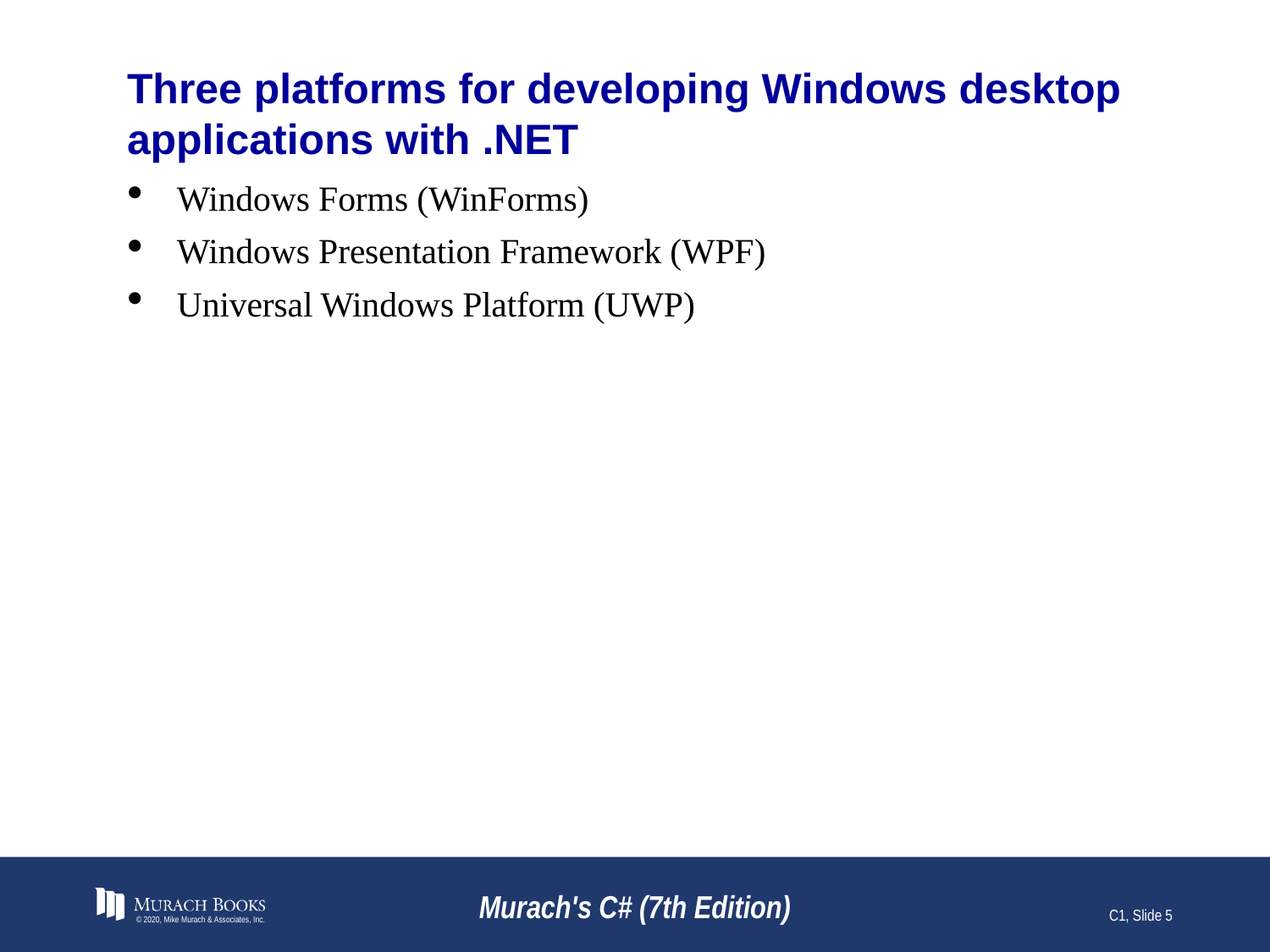

# Three platforms for developing Windows desktop applications with .NET
Windows Forms (WinForms)
Windows Presentation Framework (WPF)
Universal Windows Platform (UWP)

© 2020, Mike Murach & Associates, Inc.
Murach's C# (7th Edition)

C1, Slide 5